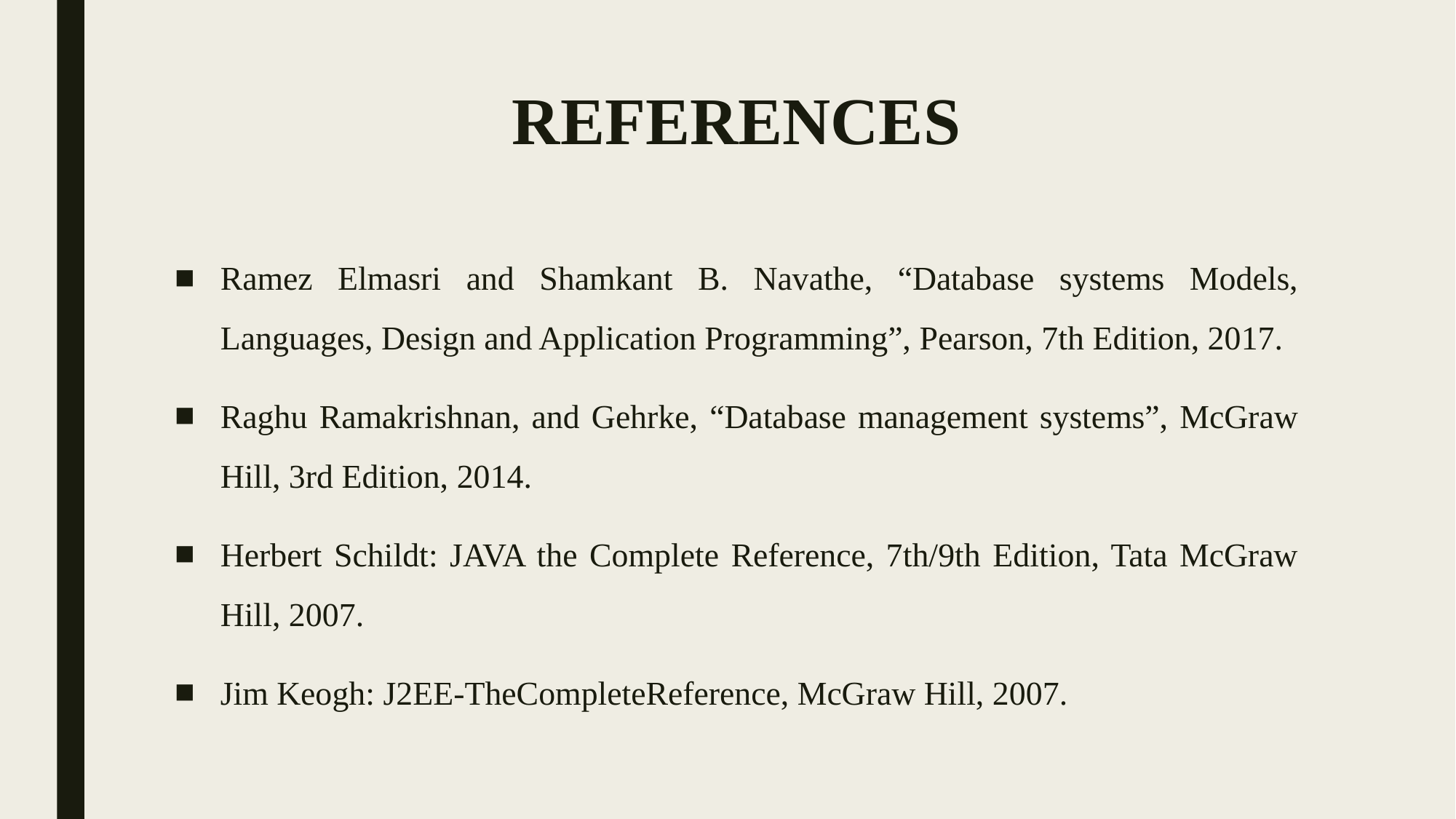

# REFERENCES
Ramez Elmasri and Shamkant B. Navathe, “Database systems Models, Languages, Design and Application Programming”, Pearson, 7th Edition, 2017.
Raghu Ramakrishnan, and Gehrke, “Database management systems”, McGraw Hill, 3rd Edition, 2014.
Herbert Schildt: JAVA the Complete Reference, 7th/9th Edition, Tata McGraw Hill, 2007.
Jim Keogh: J2EE-TheCompleteReference, McGraw Hill, 2007.